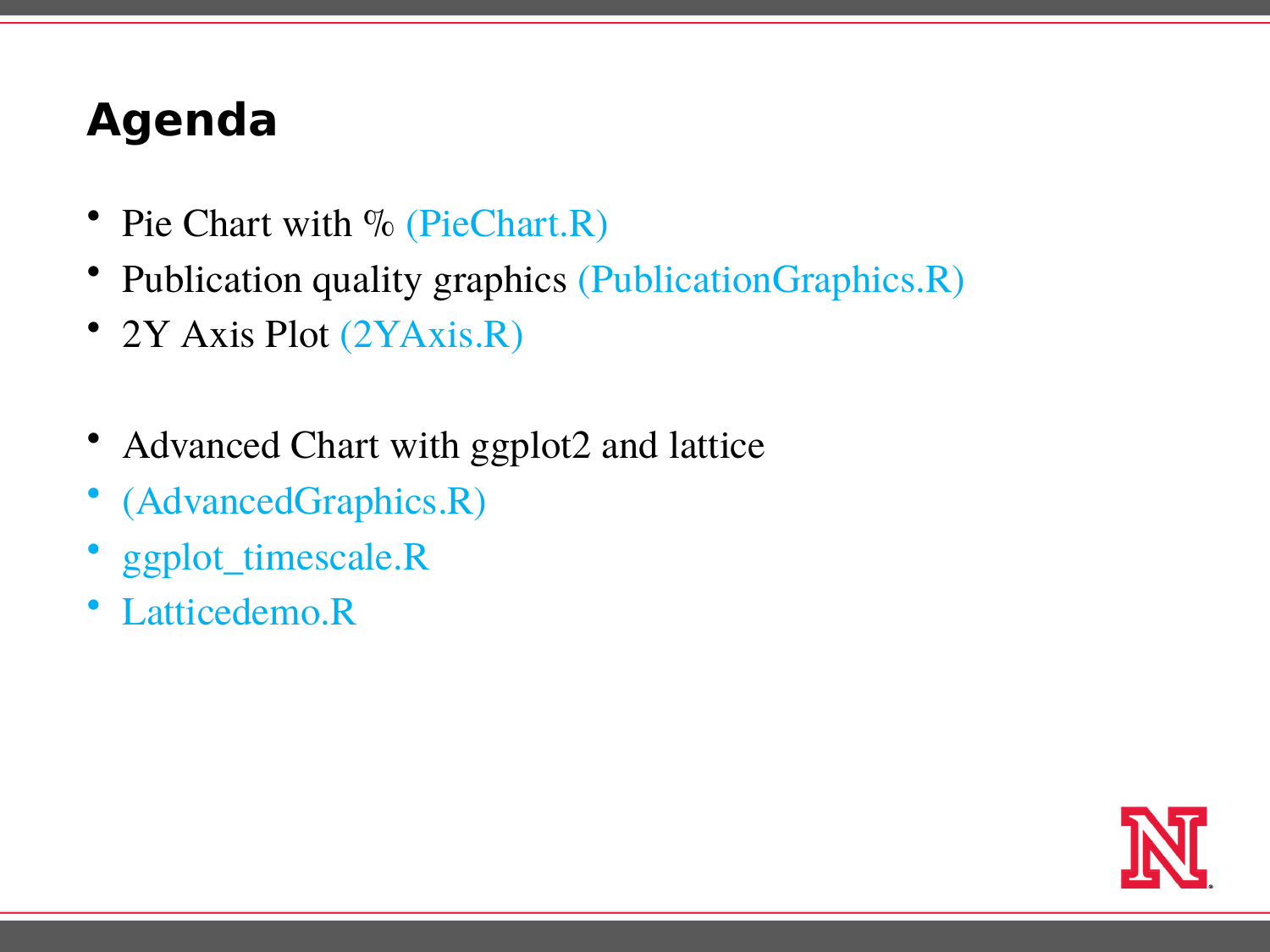

# Agenda
Pie Chart with % (PieChart.R)
Publication quality graphics (PublicationGraphics.R)
2Y Axis Plot (2YAxis.R)

Advanced Chart with ggplot2 and lattice
(AdvancedGraphics.R)
ggplot_timescale.R
Latticedemo.R